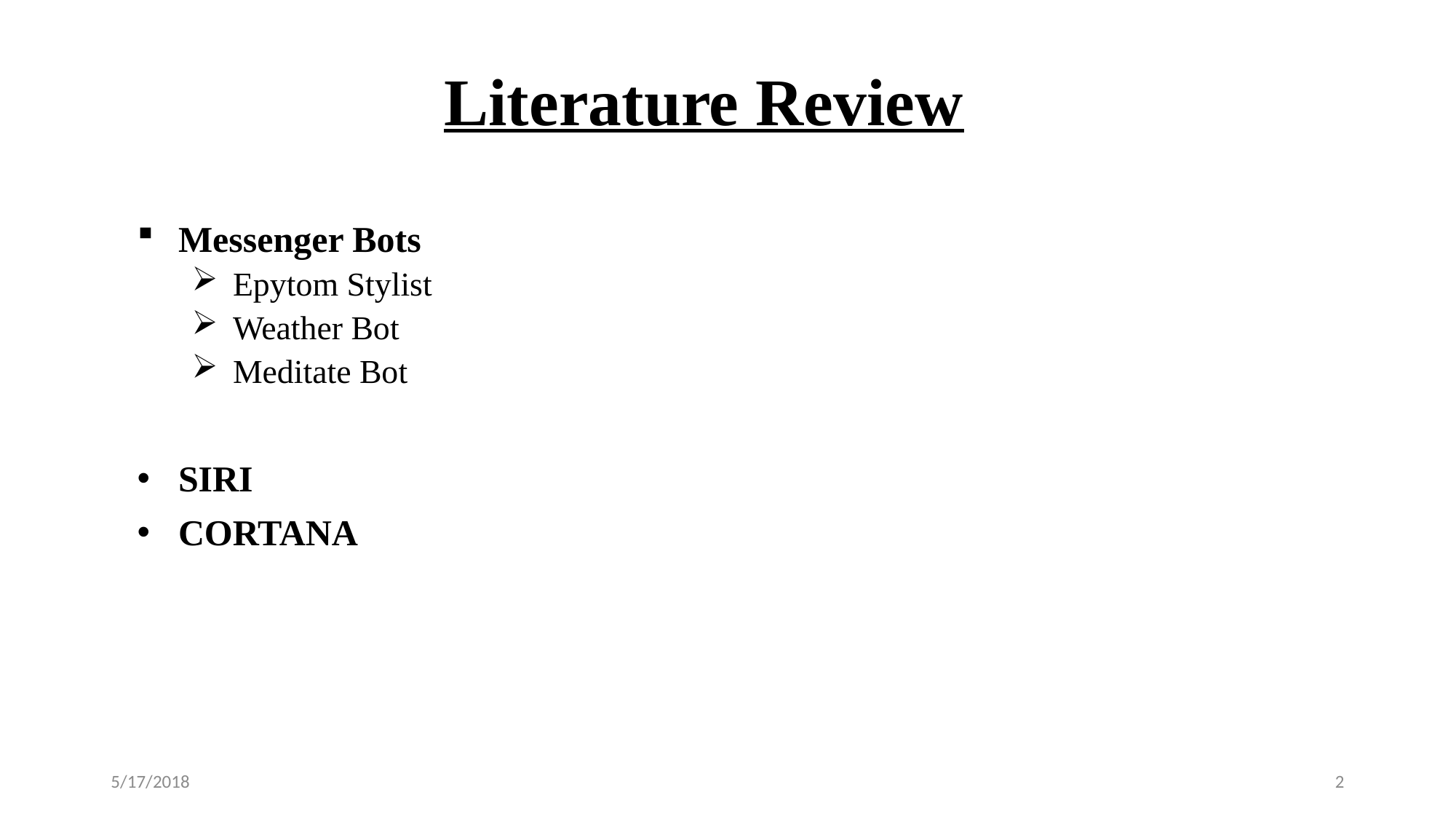

# Literature Review
Messenger Bots
Epytom Stylist
Weather Bot
Meditate Bot

SIRI
CORTANA
5/17/2018
2